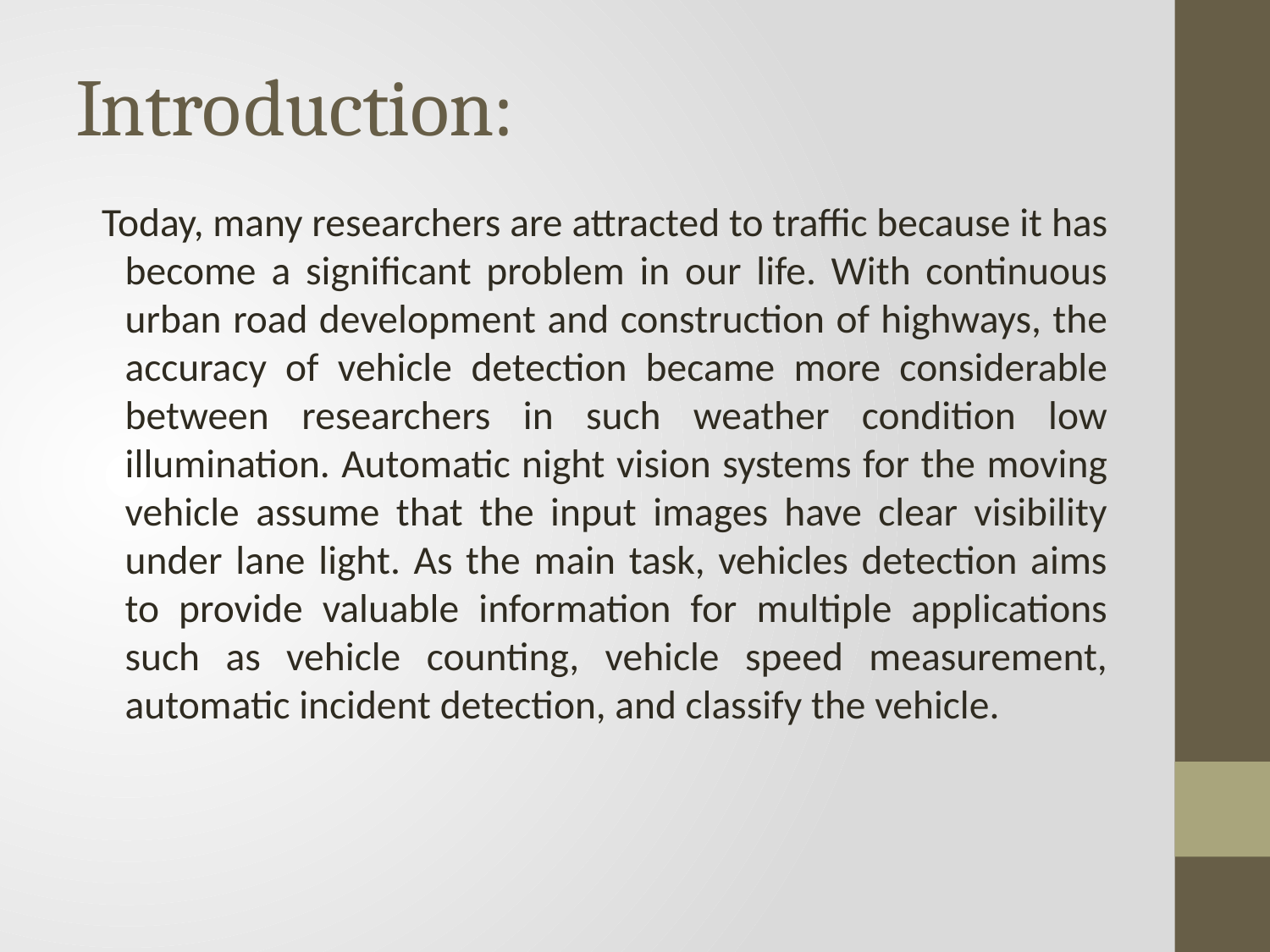

# Introduction:
 Today, many researchers are attracted to traﬃc because it has become a signiﬁcant problem in our life. With continuous urban road development and construction of highways, the accuracy of vehicle detection became more considerable between researchers in such weather condition low illumination. Automatic night vision systems for the moving vehicle assume that the input images have clear visibility under lane light. As the main task, vehicles detection aims to provide valuable information for multiple applications such as vehicle counting, vehicle speed measurement, automatic incident detection, and classify the vehicle.